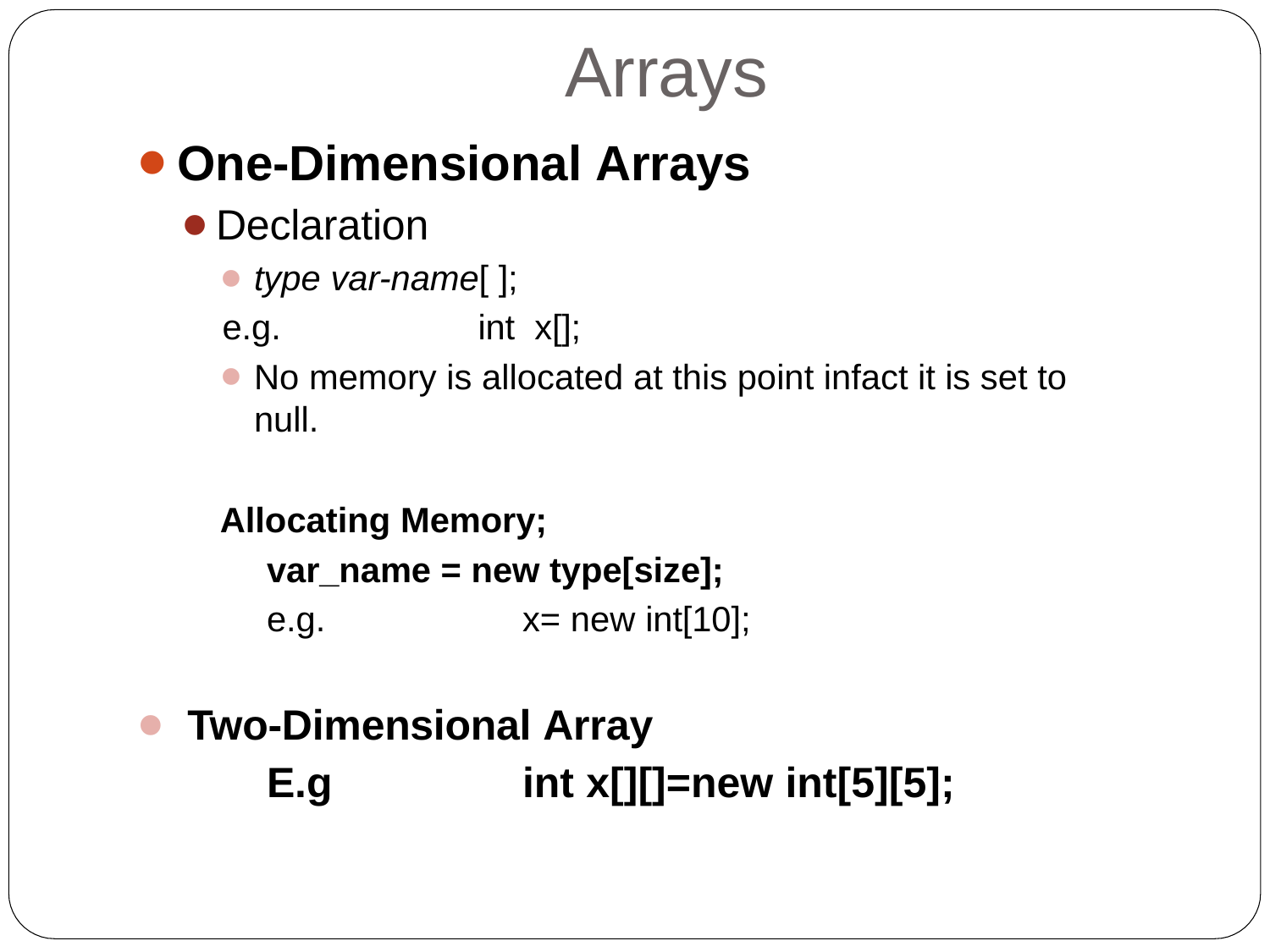

# Arrays
One-Dimensional Arrays
Declaration
type var-name[ ];
e.g.	int	x[];
No memory is allocated at this point infact it is set to null.

Allocating Memory;
var_name = new type[size];
e.g.	x= new int[10];

Two-Dimensional Array
E.g	int x[][]=new int[5][5];